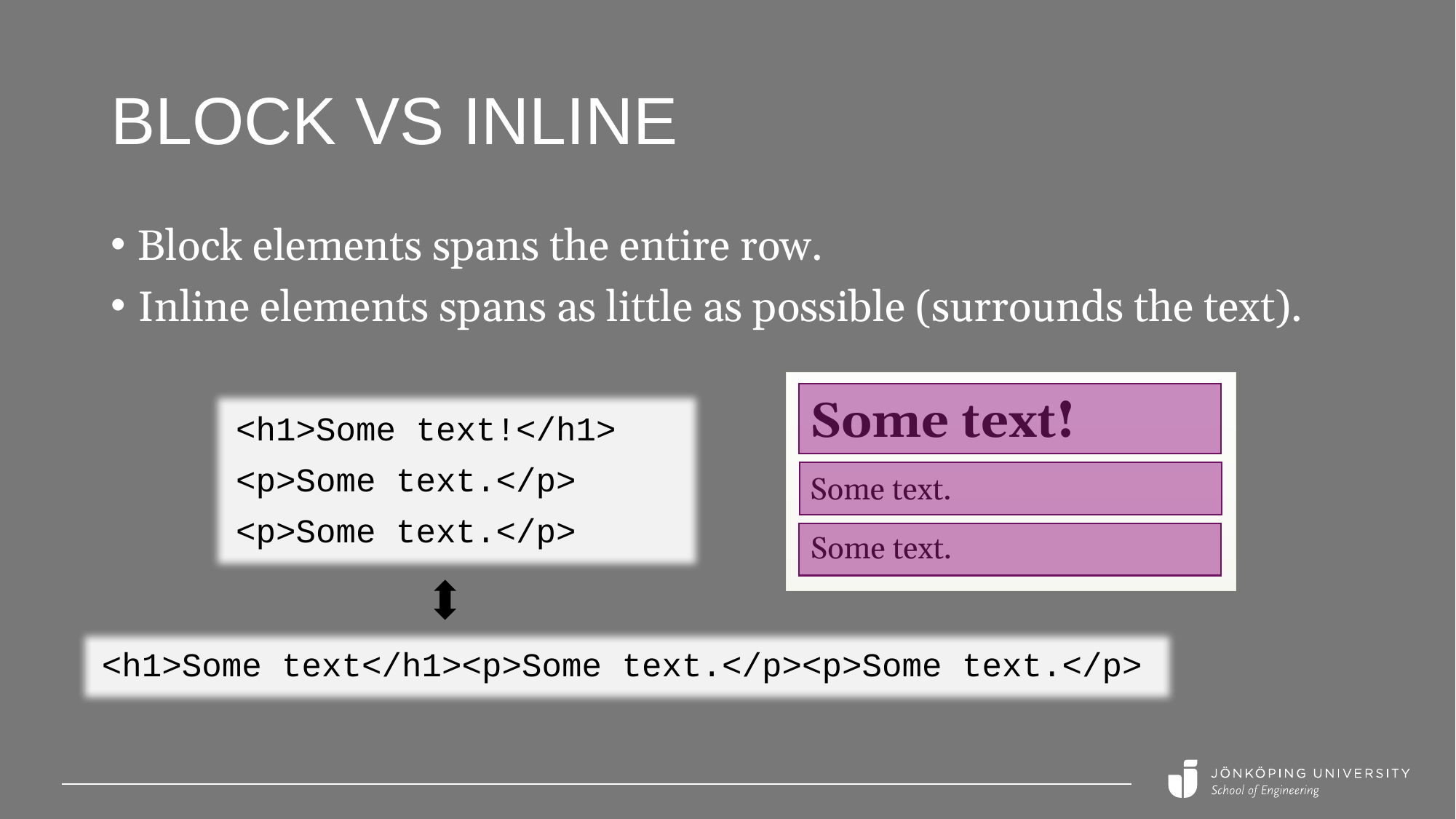

# Block VS inline
Block elements spans the entire row.
Inline elements spans as little as possible (surrounds the text).

Some text!
<h1>Some text!</h1>
<p>Some text.</p>
<p>Some text.</p>

Some text.

Some text.

<h1>Some text</h1><p>Some text.</p><p>Some text.</p>